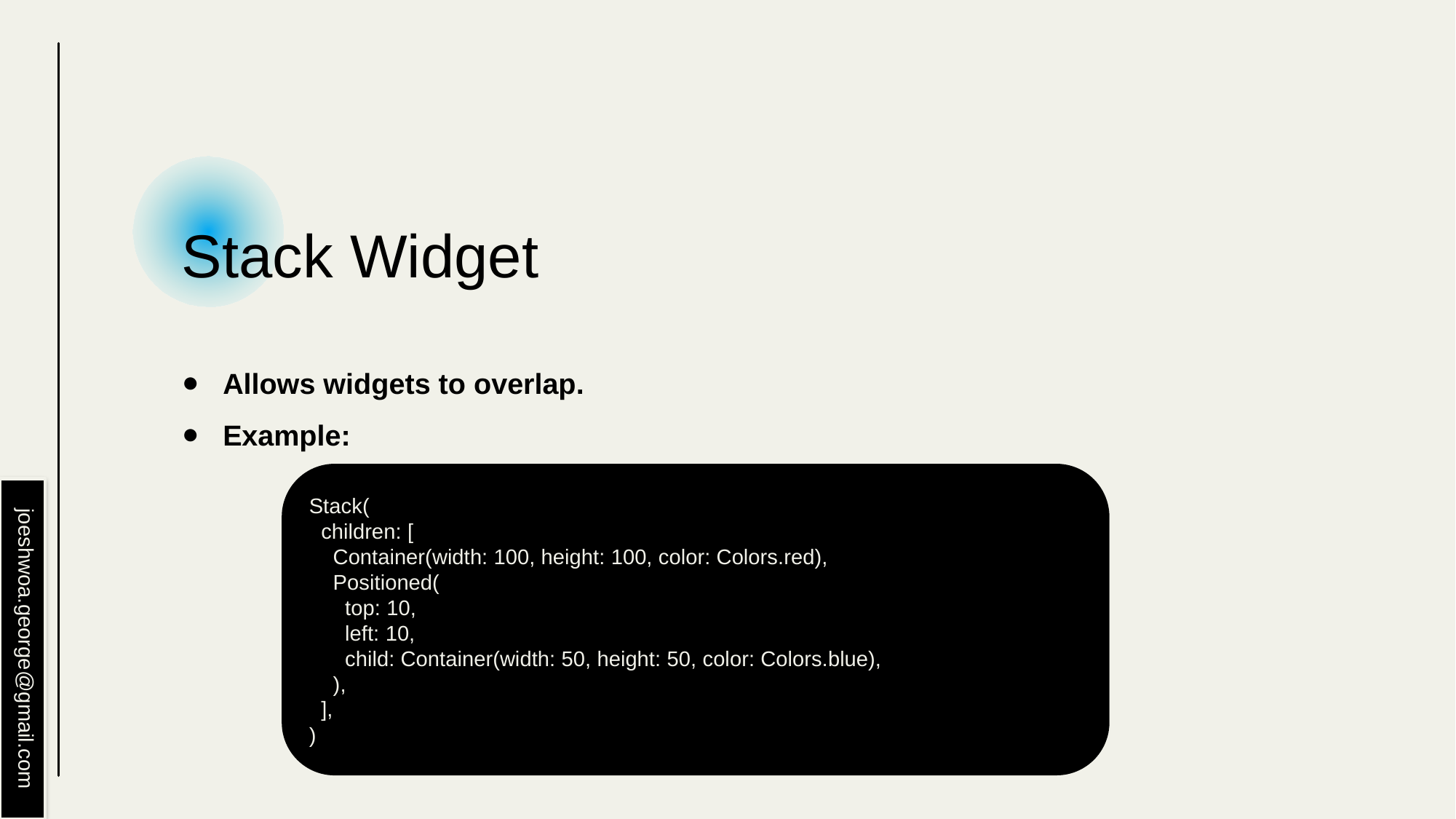

# Stack Widget
Allows widgets to overlap.
Example:
Stack(
  children: [
    Container(width: 100, height: 100, color: Colors.red),
    Positioned(
      top: 10,
      left: 10,
      child: Container(width: 50, height: 50, color: Colors.blue),
    ),
  ],
)
joeshwoa.george@gmail.com